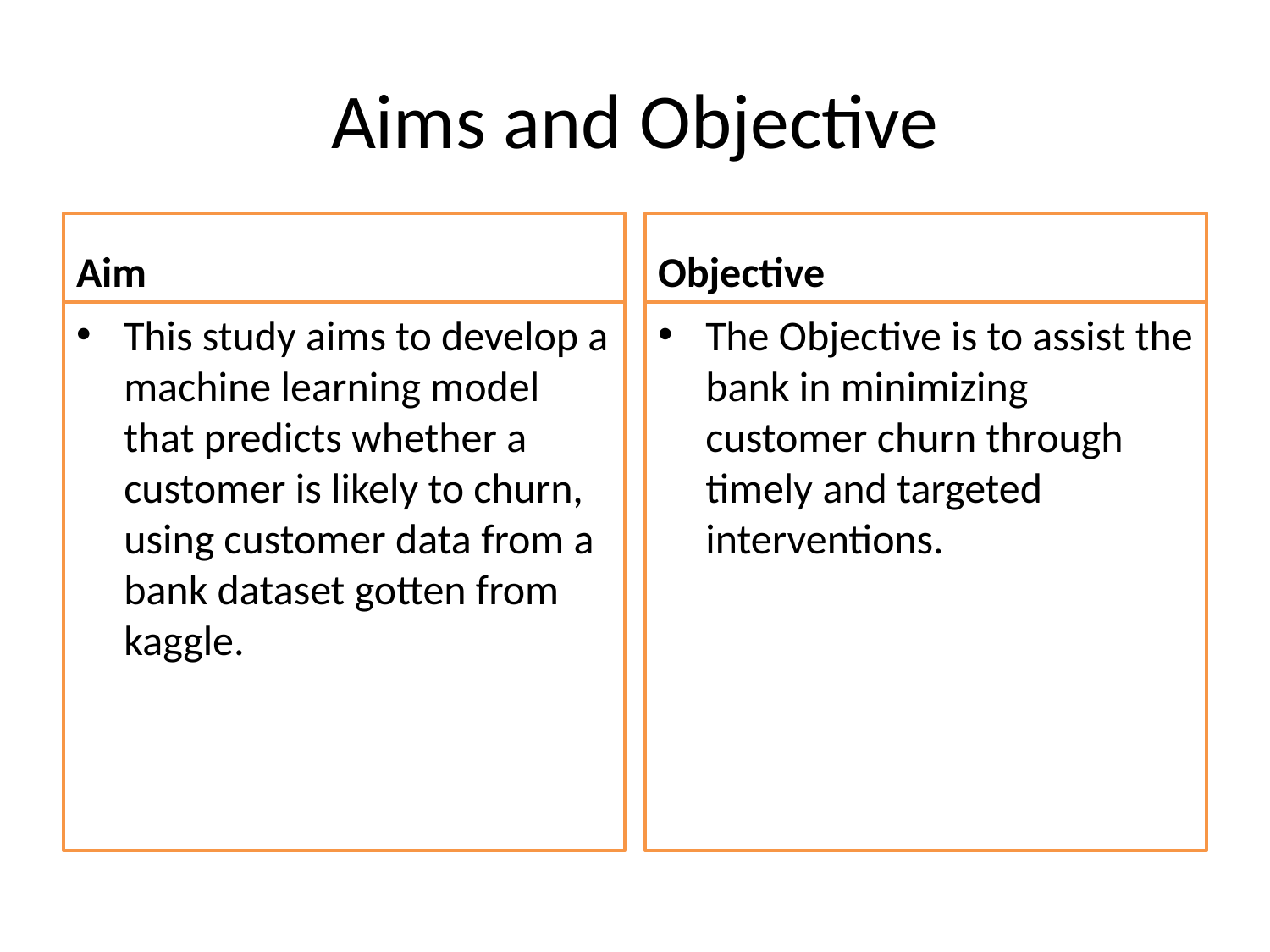

# Aims and Objective
Aim
Objective
This study aims to develop a machine learning model that predicts whether a  customer is likely to churn, using customer data from a bank dataset gotten from kaggle.
The Objective is to assist the bank in minimizing customer churn through timely and targeted interventions.